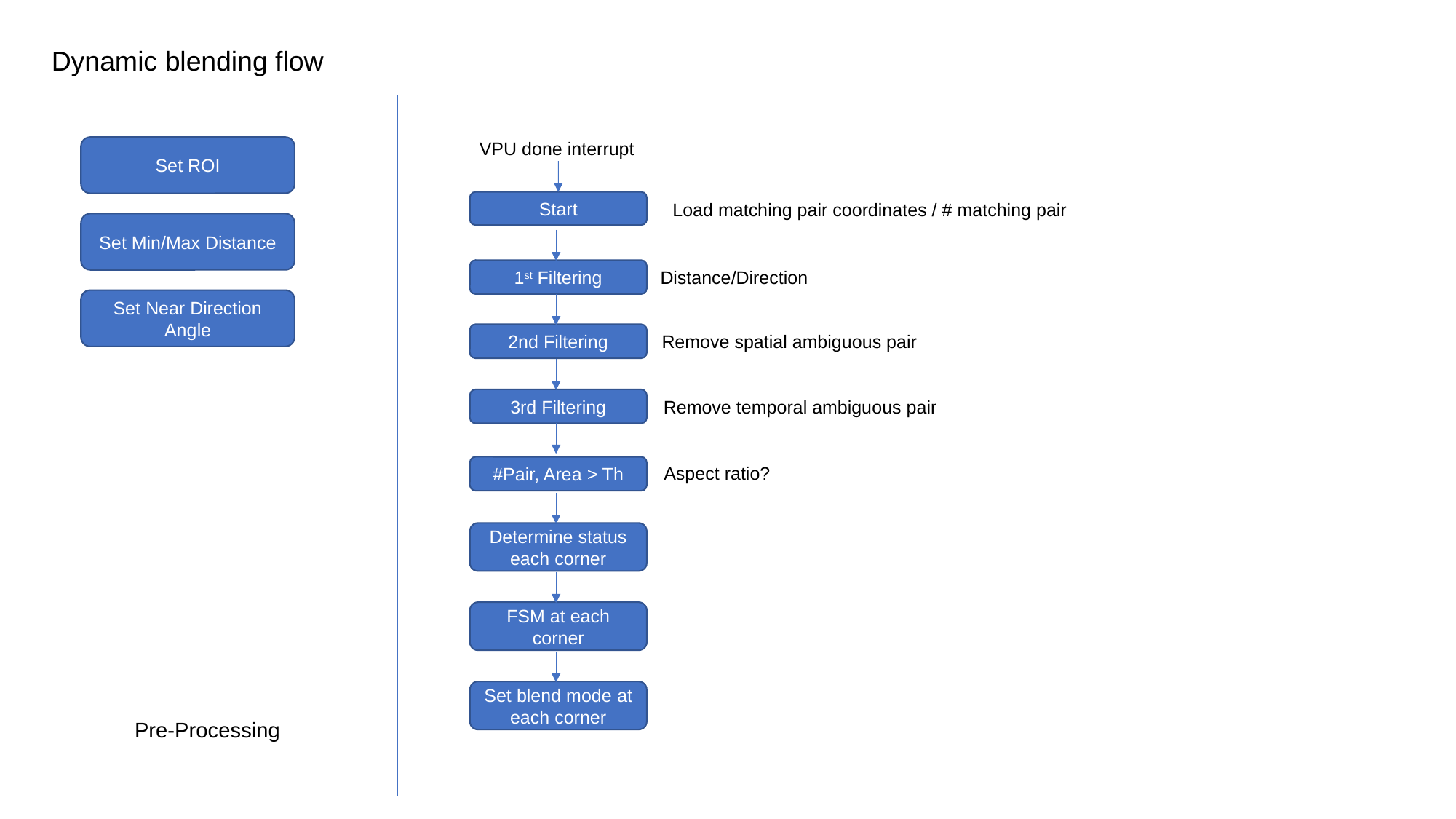

Dynamic blending flow
VPU done interrupt
Set ROI
Start
Load matching pair coordinates / # matching pair
Set Min/Max Distance
1st Filtering
Distance/Direction
Set Near Direction Angle
2nd Filtering
Remove spatial ambiguous pair
3rd Filtering
Remove temporal ambiguous pair
Aspect ratio?
#Pair, Area > Th
Determine status each corner
FSM at each corner
Set blend mode at each corner
Pre-Processing